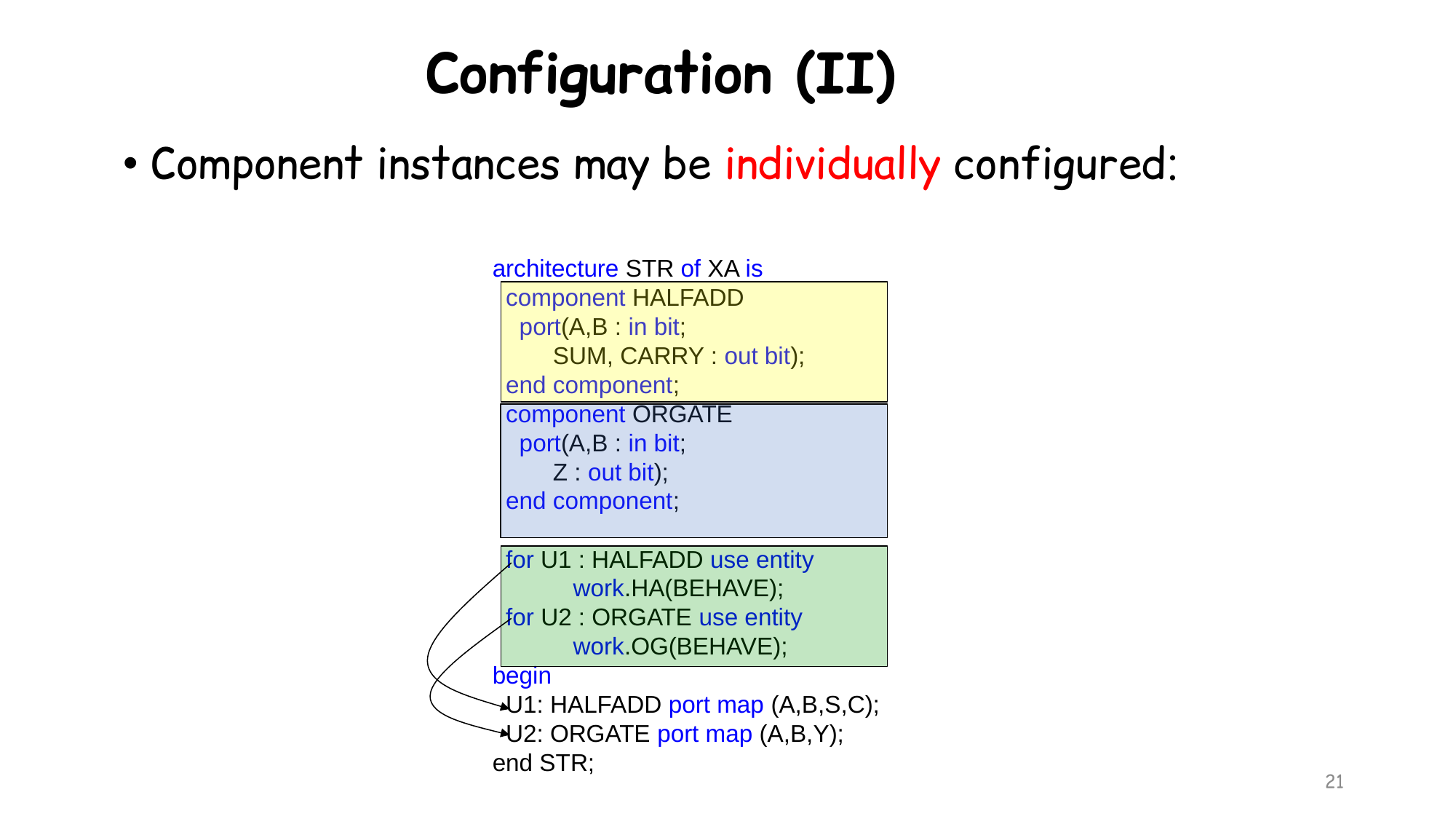

# Configuration (II)
Component instances may be individually configured:
architecture STR of XA is
  component HALFADD
    port(A,B : in bit;
         SUM, CARRY : out bit);
  end component;
  component ORGATE
    port(A,B : in bit;
         Z : out bit);
  end component;

  for U1 : HALFADD use entity
            work.HA(BEHAVE);
  for U2 : ORGATE use entity
            work.OG(BEHAVE);
begin
  U1: HALFADD port map (A,B,S,C);
  U2: ORGATE port map (A,B,Y);
end STR;

21